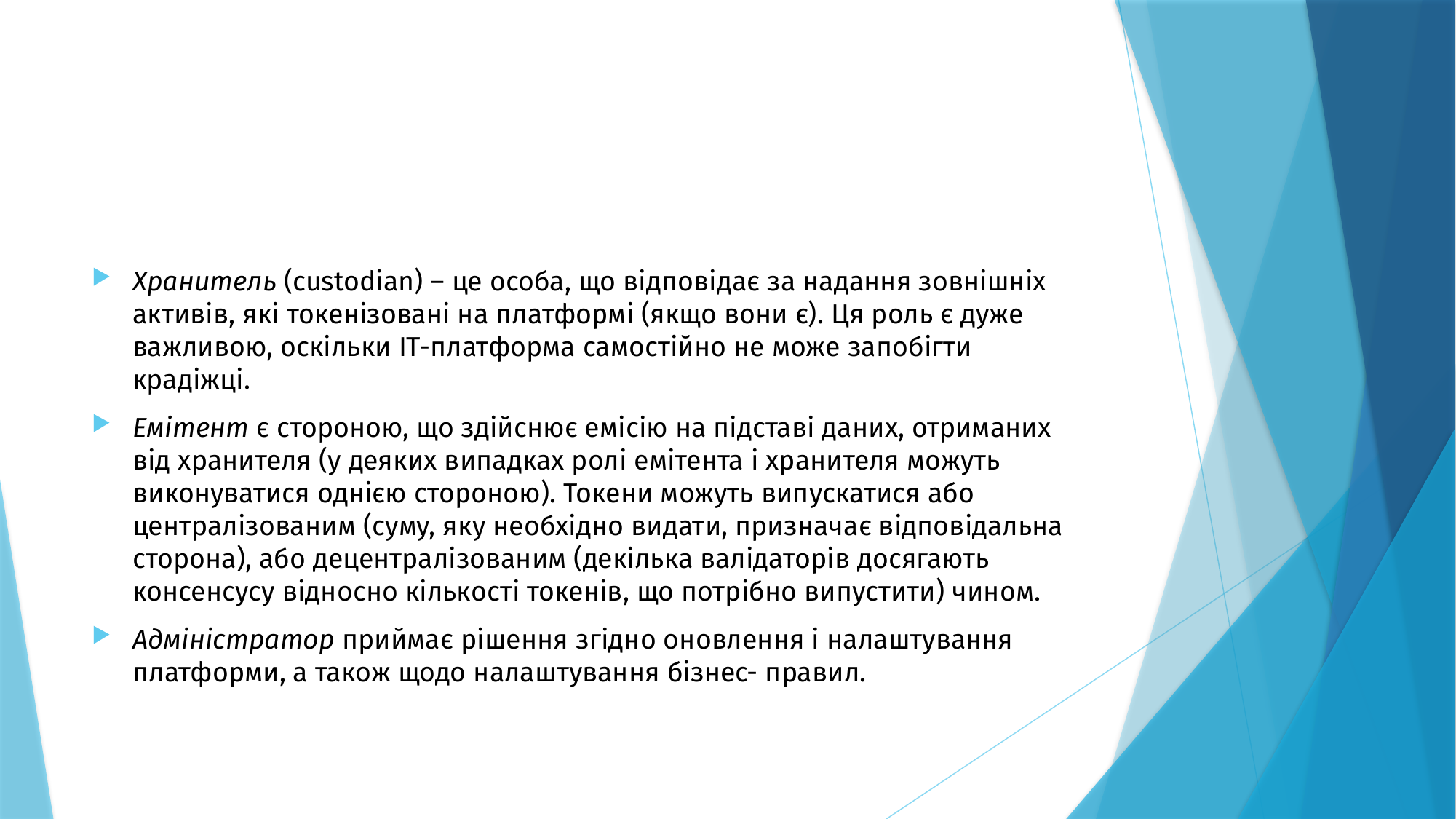

#
Хранитель (custodian) – це особа, що відповідає за надання зовнішніх активів, які токенізовані на платформі (якщо вони є). Ця роль є дуже важливою, оскільки ІТ-платформа самостійно не може запобігти крадіжці.
Емітент є стороною, що здійснює емісію на підставі даних, отриманих від хранителя (у деяких випадках ролі емітента і хранителя можуть виконуватися однією стороною). Токени можуть випускатися або централізованим (суму, яку необхідно видати, призначає відповідальна сторона), або децентралізованим (декілька валідаторів досягають консенсусу відносно кількості токенів, що потрібно випустити) чином.
Адміністратор приймає рішення згідно оновлення і налаштування платформи, а також щодо налаштування бізнес- правил.